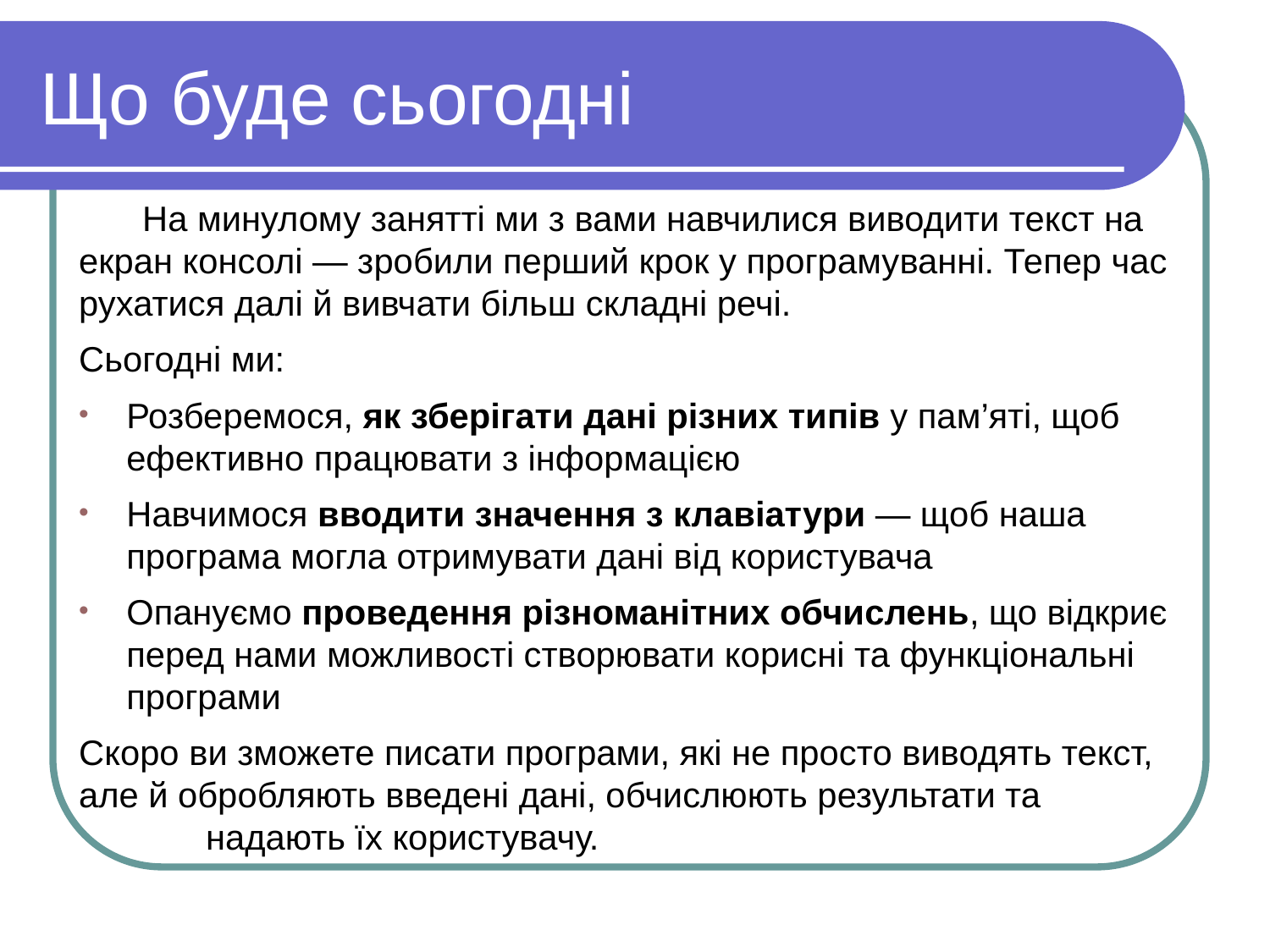

Що буде сьогоднi
На минулому занятті ми з вами навчилися виводити текст на екран консолі — зробили перший крок у програмуванні. Тепер час рухатися далі й вивчати більш складні речі.
Сьогодні ми:
Розберемося, як зберігати дані різних типів у пам’яті, щоб ефективно працювати з інформацією
Навчимося вводити значення з клавіатури — щоб наша програма могла отримувати дані від користувача
Опaнуємо проведення різноманітних обчислень, що відкриє перед нами можливості створювати корисні та функціональні програми
Скоро ви зможете писати програми, які не просто виводять текст, але й обробляють введені дані, обчислюють результати та 		надають їх користувачу.